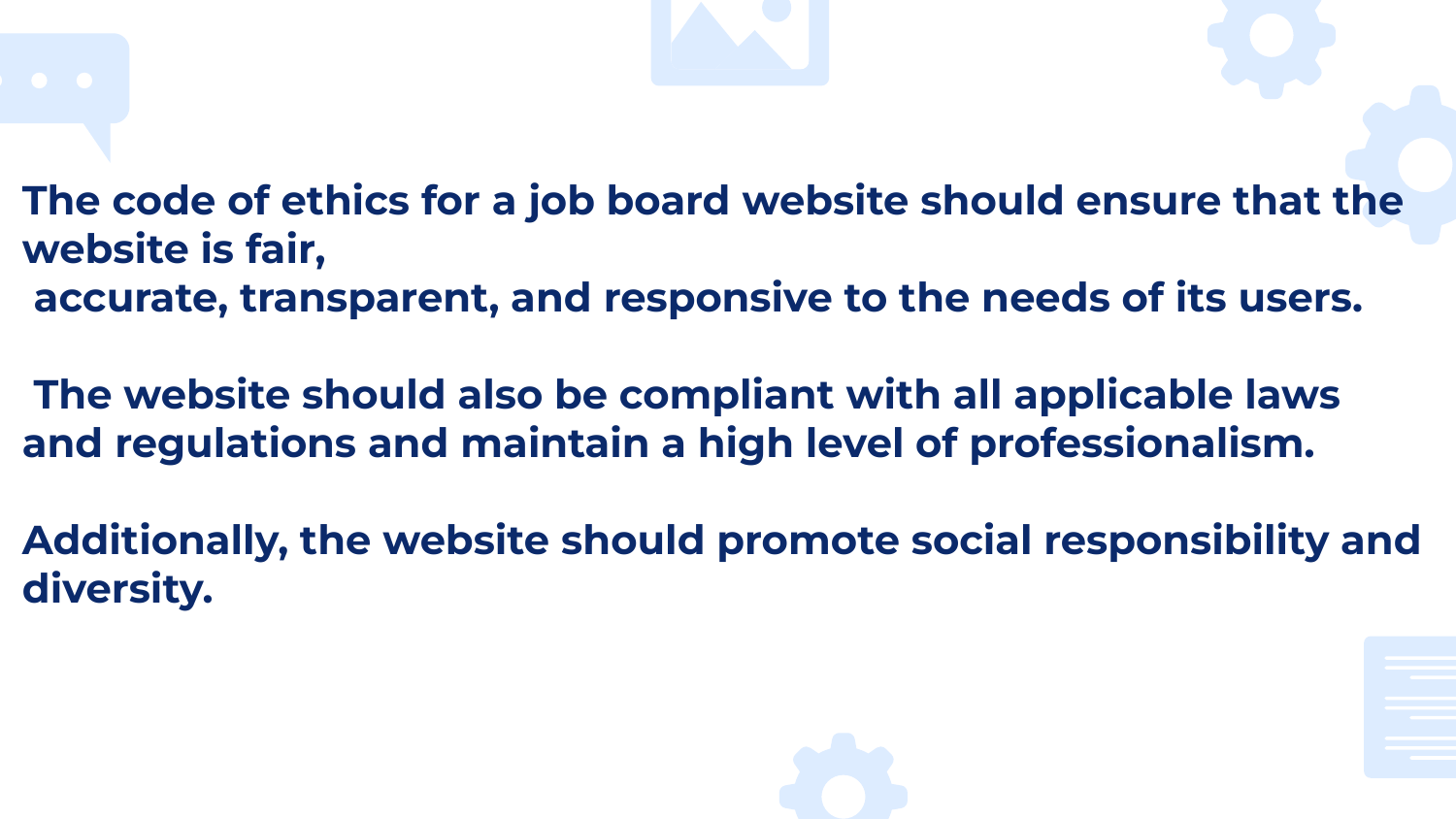

# The code of ethics for a job board website should ensure that the website is fair, accurate, transparent, and responsive to the needs of its users. The website should also be compliant with all applicable laws and regulations and maintain a high level of professionalism. Additionally, the website should promote social responsibility and diversity.